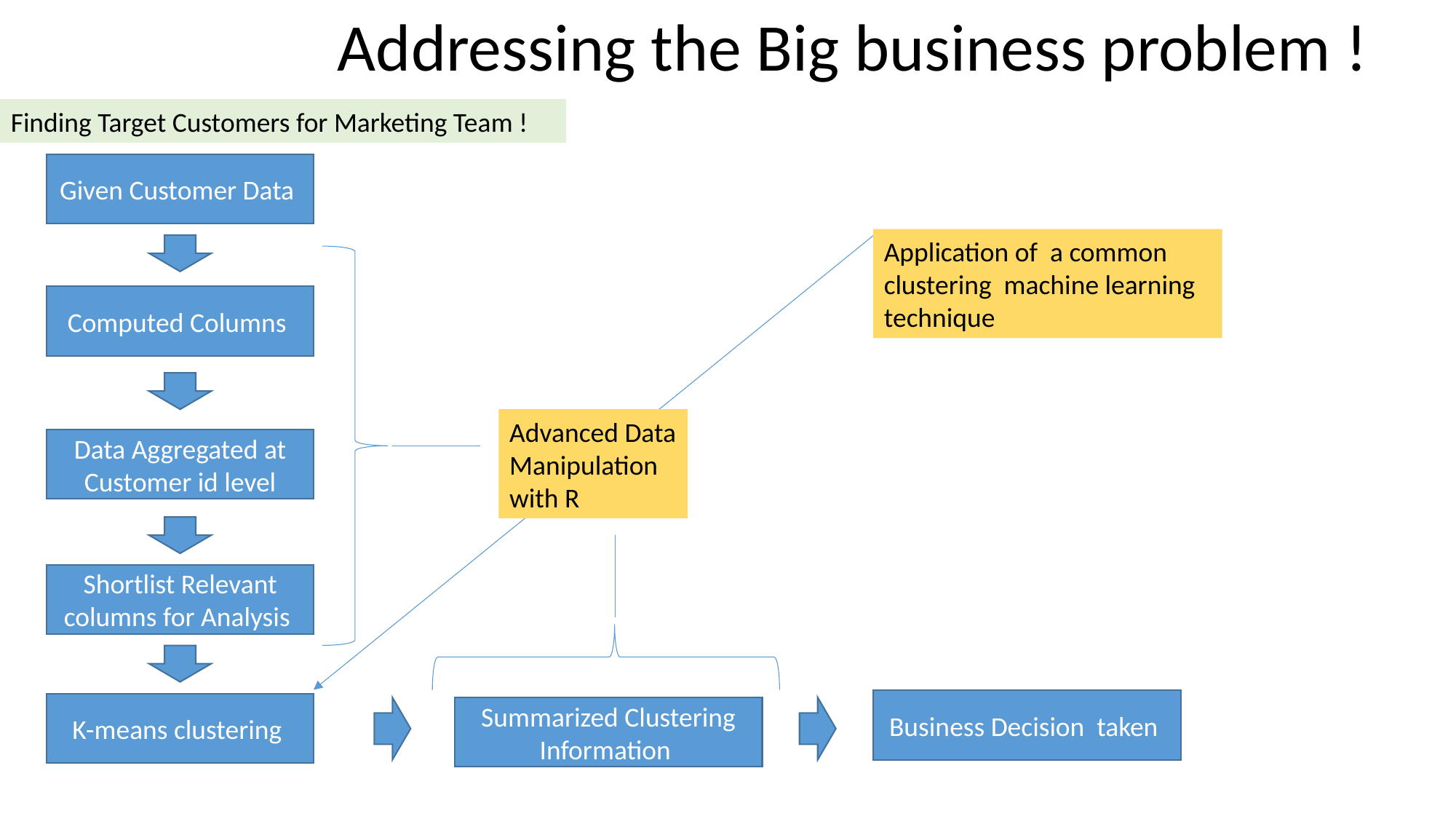

# Addressing the Big business problem !
Finding Target Customers for Marketing Team !
Given Customer Data
Application of  a common clustering  machine learning technique

Computed Columns

Advanced Data Manipulation with R
Data Aggregated at Customer id level

Shortlist Relevant columns for Analysis

Business Decision  taken
K-means clustering
Summarized Clustering Information